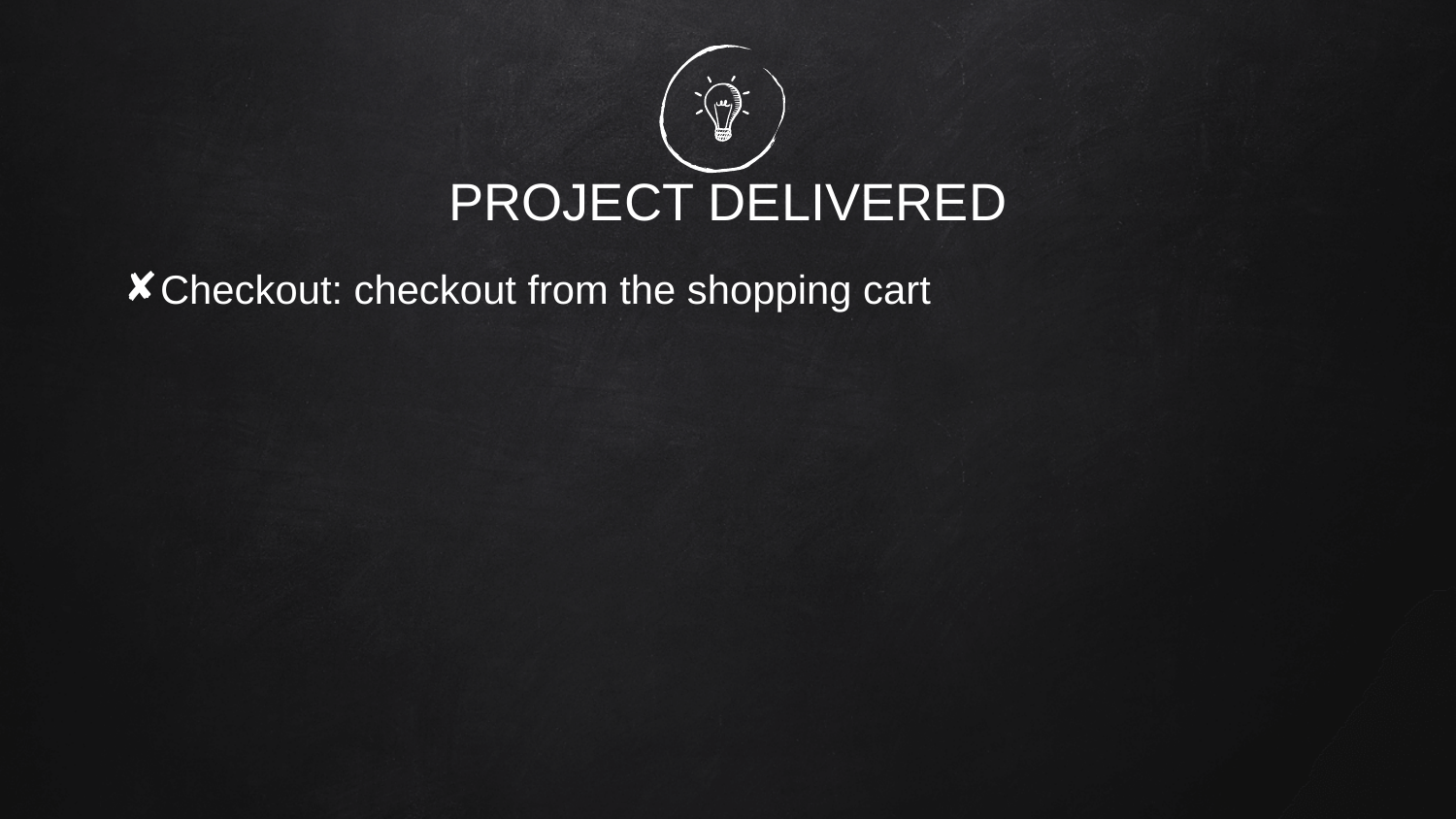

# PROJECT DELIVERED

Checkout: checkout from the shopping cart